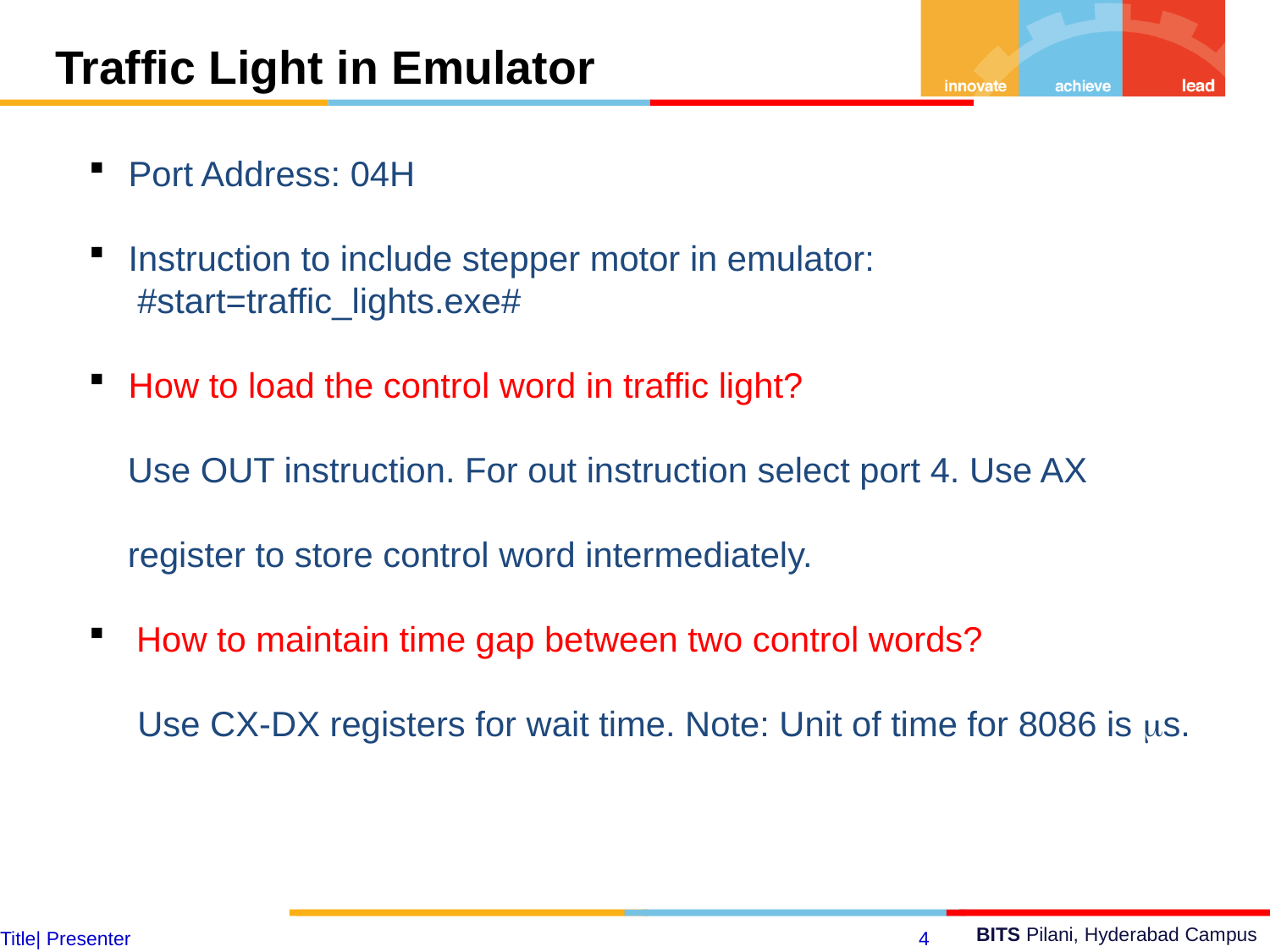

Traffic Light in Emulator
Port Address: 04H

Instruction to include stepper motor in emulator:
     #start=traffic_lights.exe#

How to load the control word in traffic light?

    Use OUT instruction. For out instruction select port 4. Use AX
    register to store control word intermediately.

How to maintain time gap between two control words?

     Use CX-DX registers for wait time. Note: Unit of time for 8086 is μs.